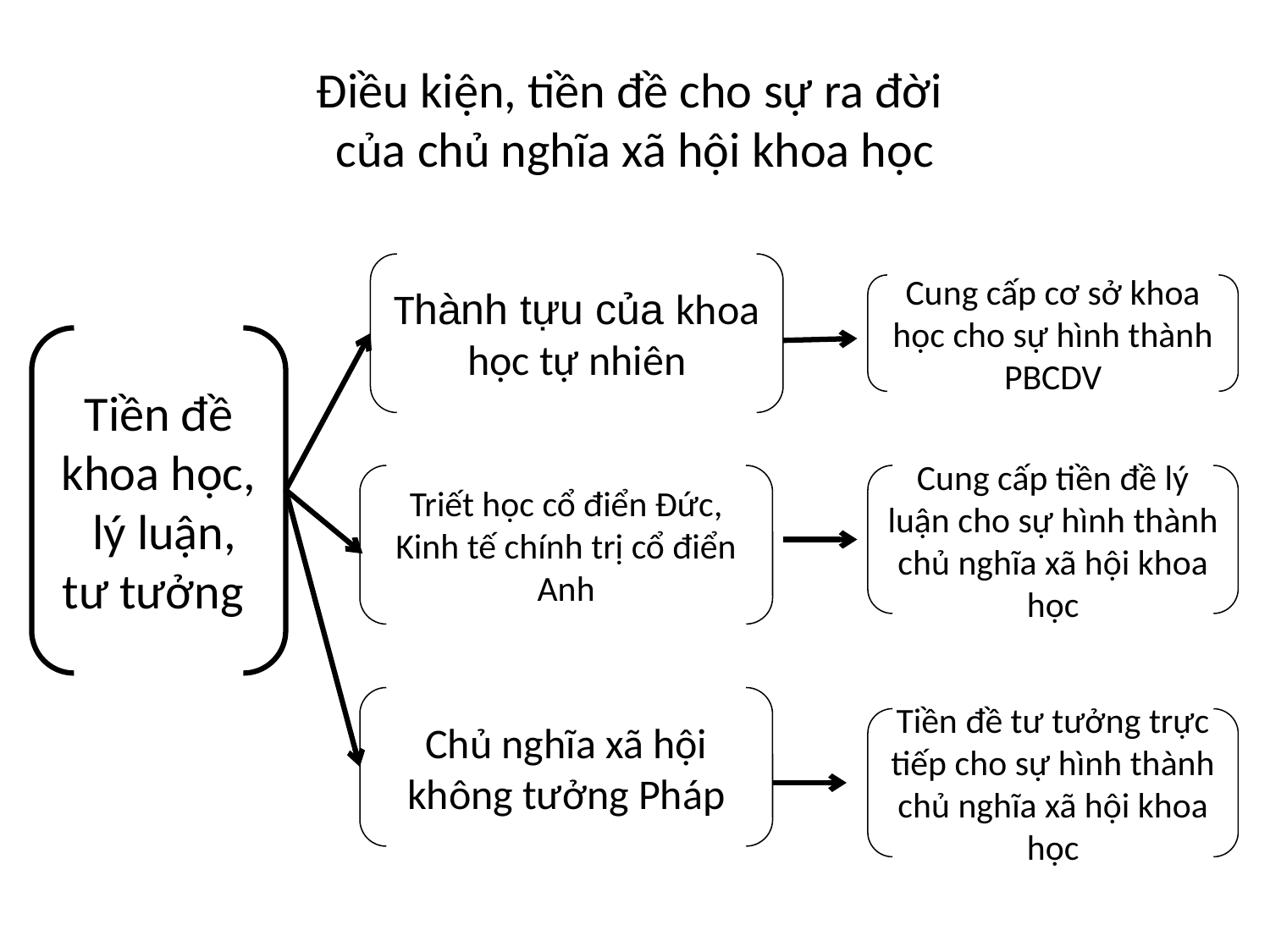

# Điều kiện, tiền đề cho sự ra đời của chủ nghĩa xã hội khoa học
Thành tựu của khoa học tự nhiên
Cung cấp cơ sở khoa học cho sự hình thành PBCDV
Tiền đề khoa học,  lý luận, tư tưởng
Triết học cổ điển Đức,
Kinh tế chính trị cổ điển Anh
Cung cấp tiền đề lý luận cho sự hình thành chủ nghĩa xã hội khoa học
Chủ nghĩa xã hội không tưởng Pháp
Tiền đề tư tưởng trực tiếp cho sự hình thành chủ nghĩa xã hội khoa học